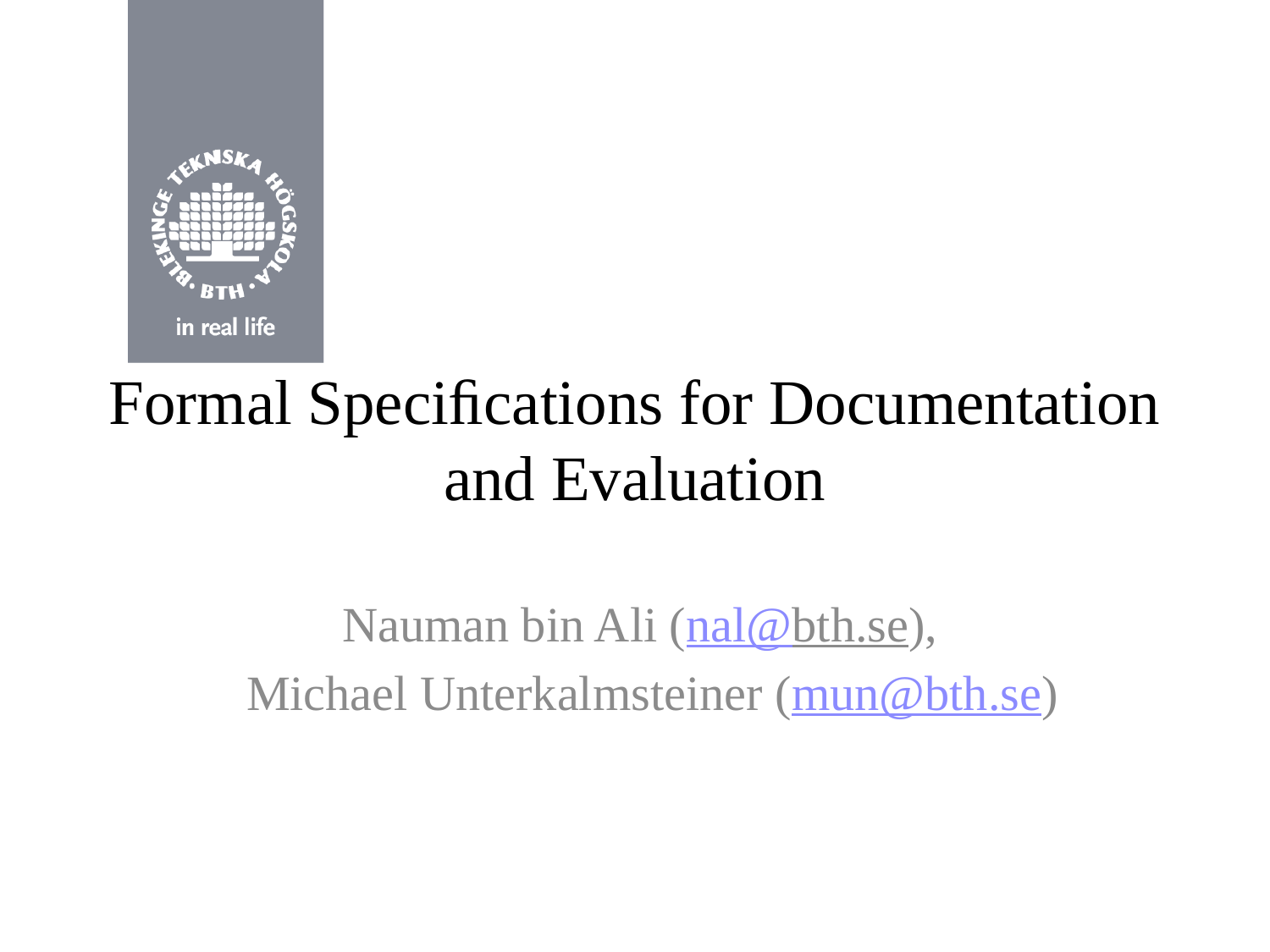

# Formal Speciﬁcations for Documentation and Evaluation
Nauman bin Ali (nal@bth.se),
Michael Unterkalmsteiner (mun@bth.se)